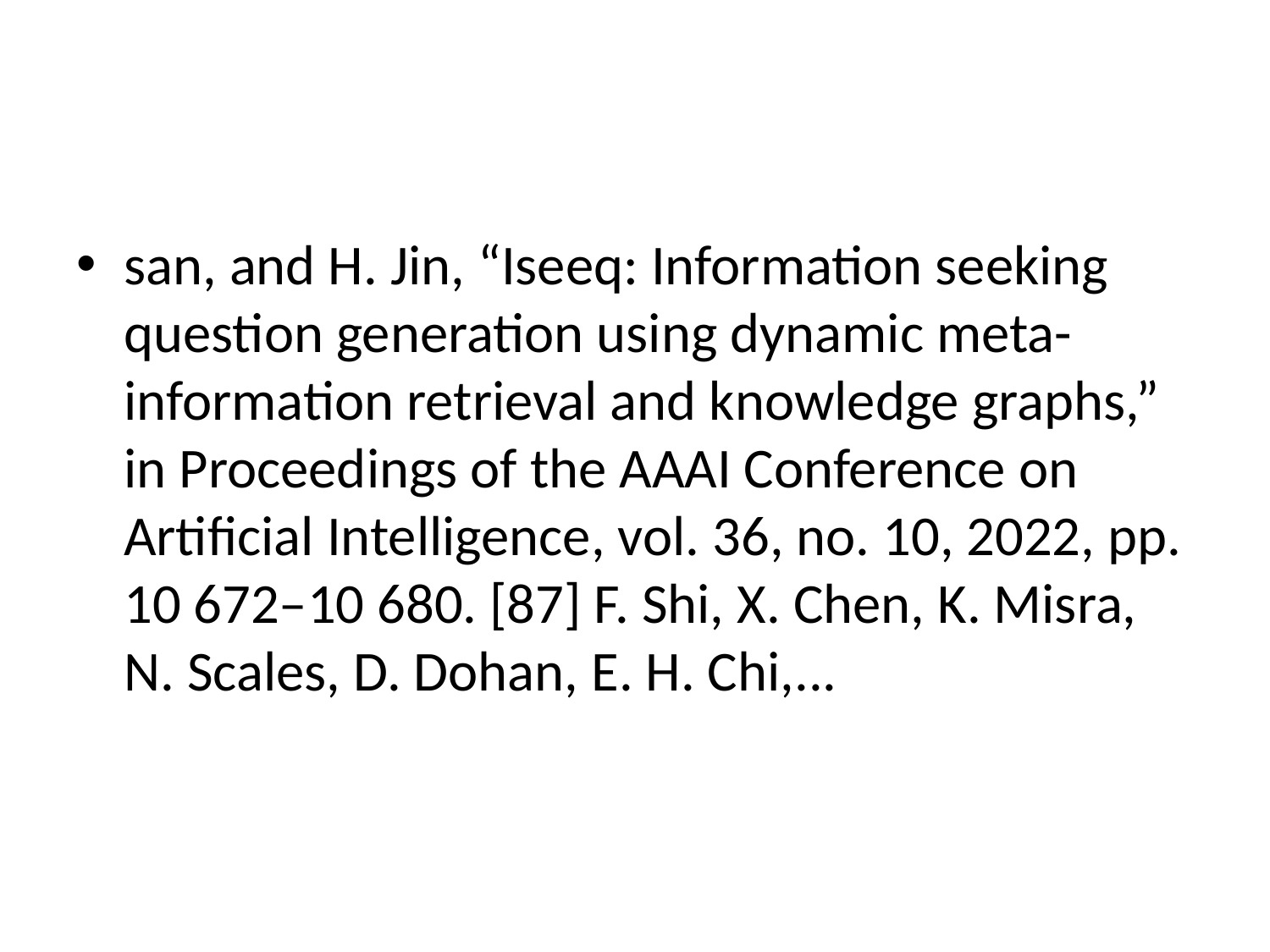

#
san, and H. Jin, “Iseeq: Information seeking question generation using dynamic meta-information retrieval and knowledge graphs,” in Proceedings of the AAAI Conference on Artificial Intelligence, vol. 36, no. 10, 2022, pp. 10 672–10 680. [87] F. Shi, X. Chen, K. Misra, N. Scales, D. Dohan, E. H. Chi,...